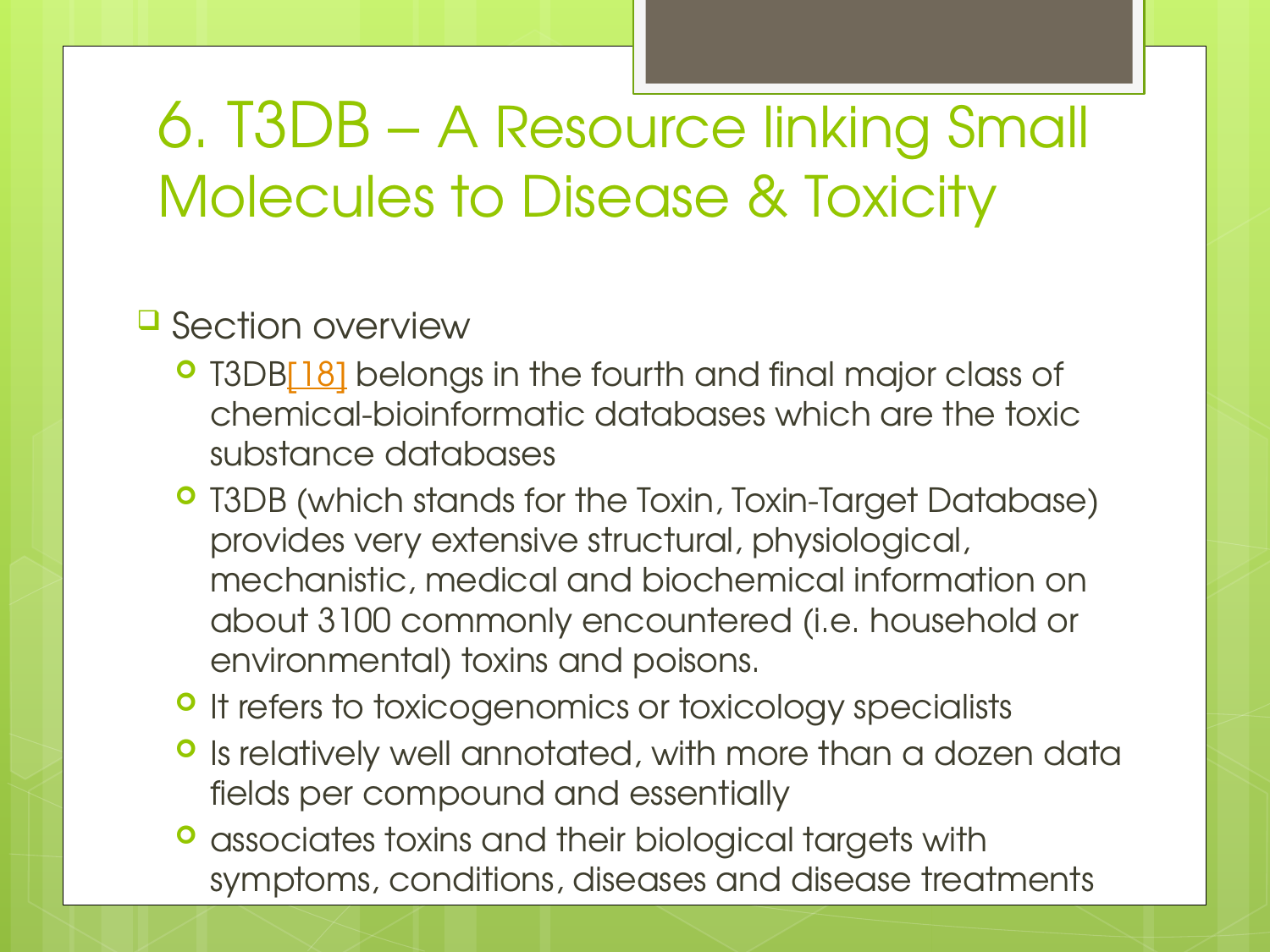

# 6. T3DB – A Resource linking Small Molecules to Disease & Toxicity
Section overview
T3DB[18] belongs in the fourth and final major class of chemical-bioinformatic databases which are the toxic substance databases
T3DB (which stands for the Toxin, Toxin-Target Database) provides very extensive structural, physiological, mechanistic, medical and biochemical information on about 3100 commonly encountered (i.e. household or environmental) toxins and poisons.
It refers to toxicogenomics or toxicology specialists
Is relatively well annotated, with more than a dozen data fields per compound and essentially
associates toxins and their biological targets with symptoms, conditions, diseases and disease treatments